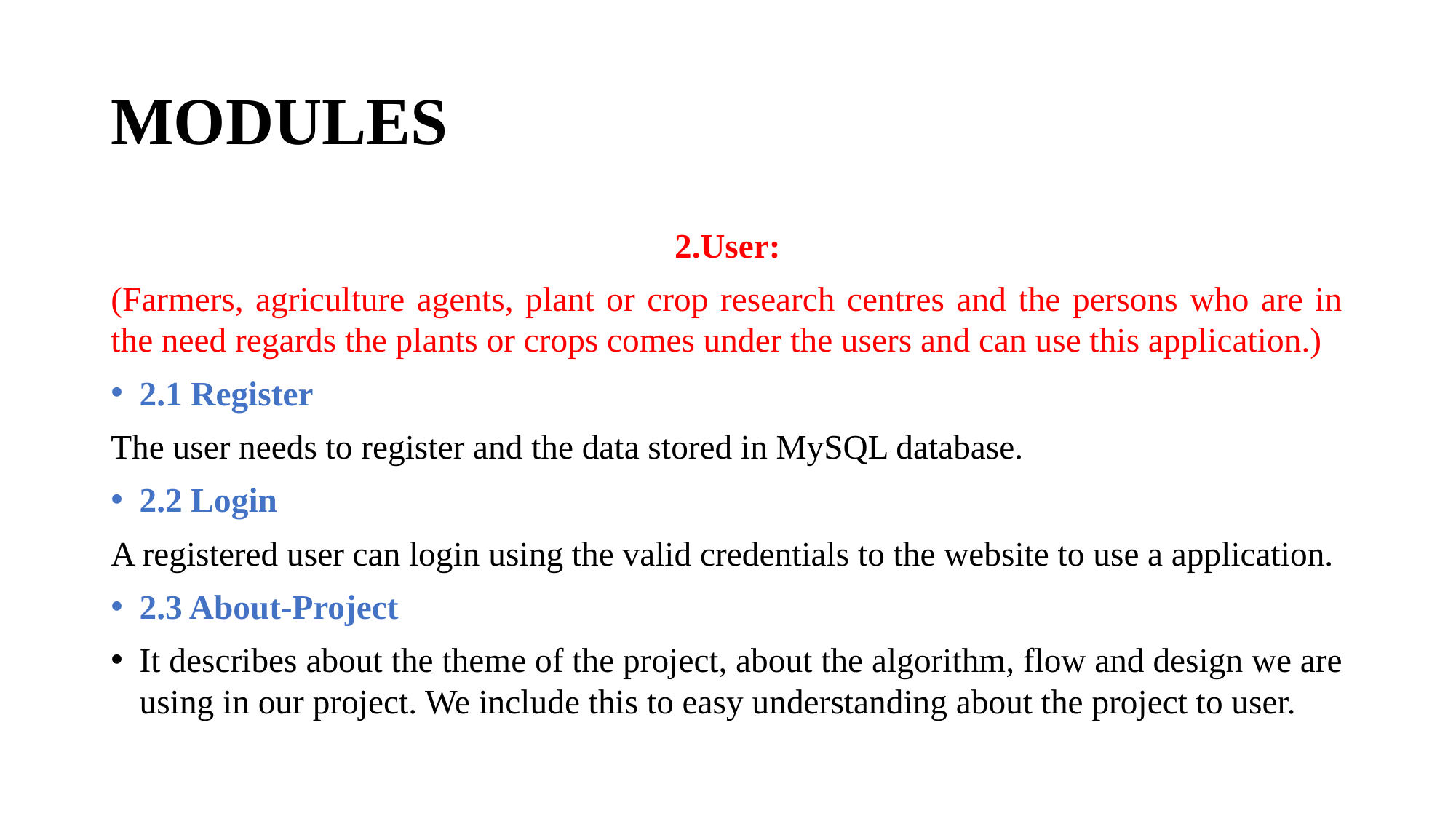

# MODULES
2.User:
(Farmers, agriculture agents, plant or crop research centres and the persons who are in the need regards the plants or crops comes under the users and can use this application.)
2.1 Register
The user needs to register and the data stored in MySQL database.
2.2 Login
A registered user can login using the valid credentials to the website to use a application.
2.3 About-Project
It describes about the theme of the project, about the algorithm, flow and design we are using in our project. We include this to easy understanding about the project to user.